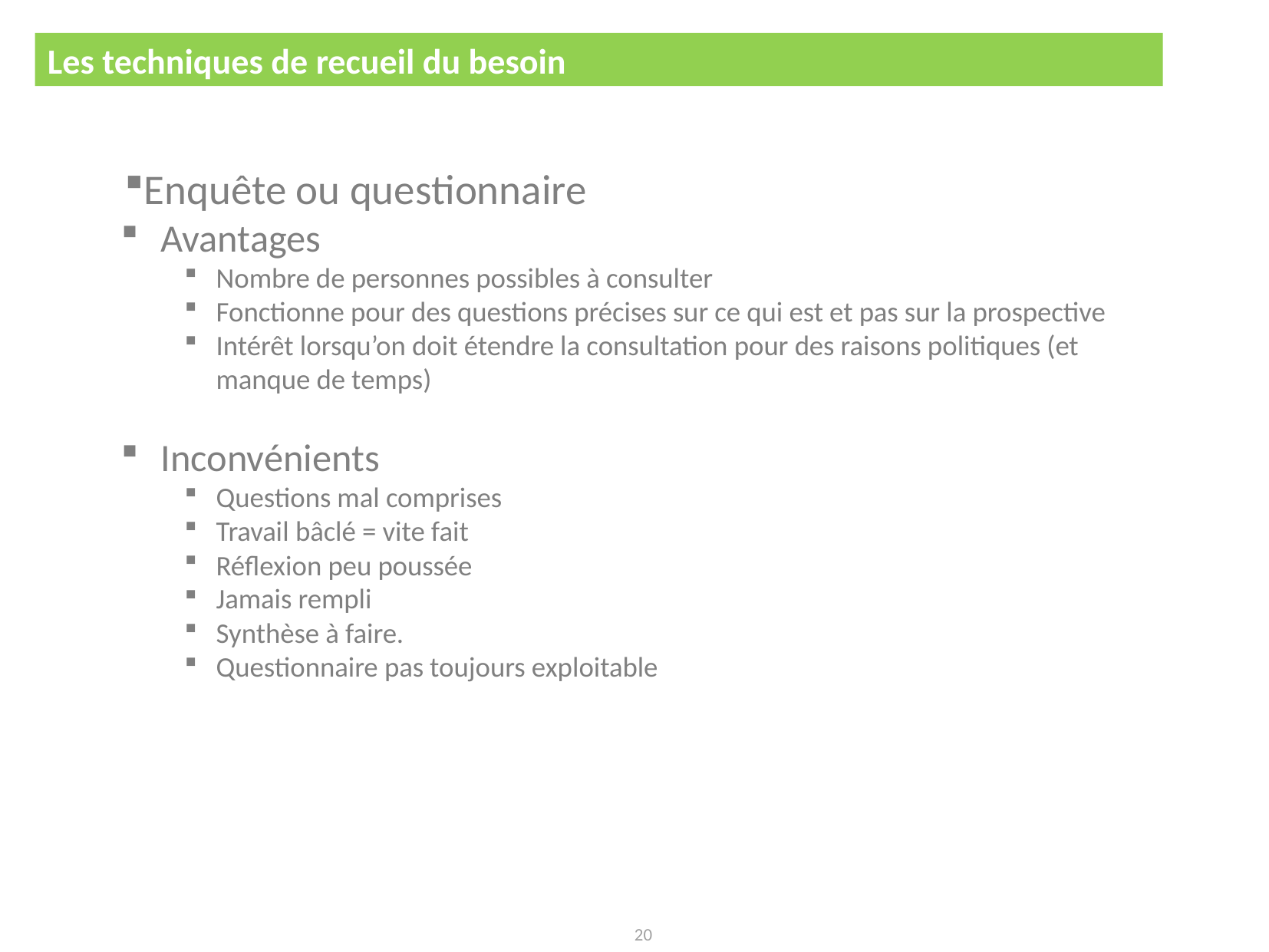

Les techniques de recueil du besoin
CDC pour le développement d'un logiciel
Enquête ou questionnaire
Avantages
Nombre de personnes possibles à consulter
Fonctionne pour des questions précises sur ce qui est et pas sur la prospective
Intérêt lorsqu’on doit étendre la consultation pour des raisons politiques (et manque de temps)

Inconvénients
Questions mal comprises
Travail bâclé = vite fait
Réflexion peu poussée
Jamais rempli
Synthèse à faire.
Questionnaire pas toujours exploitable
20